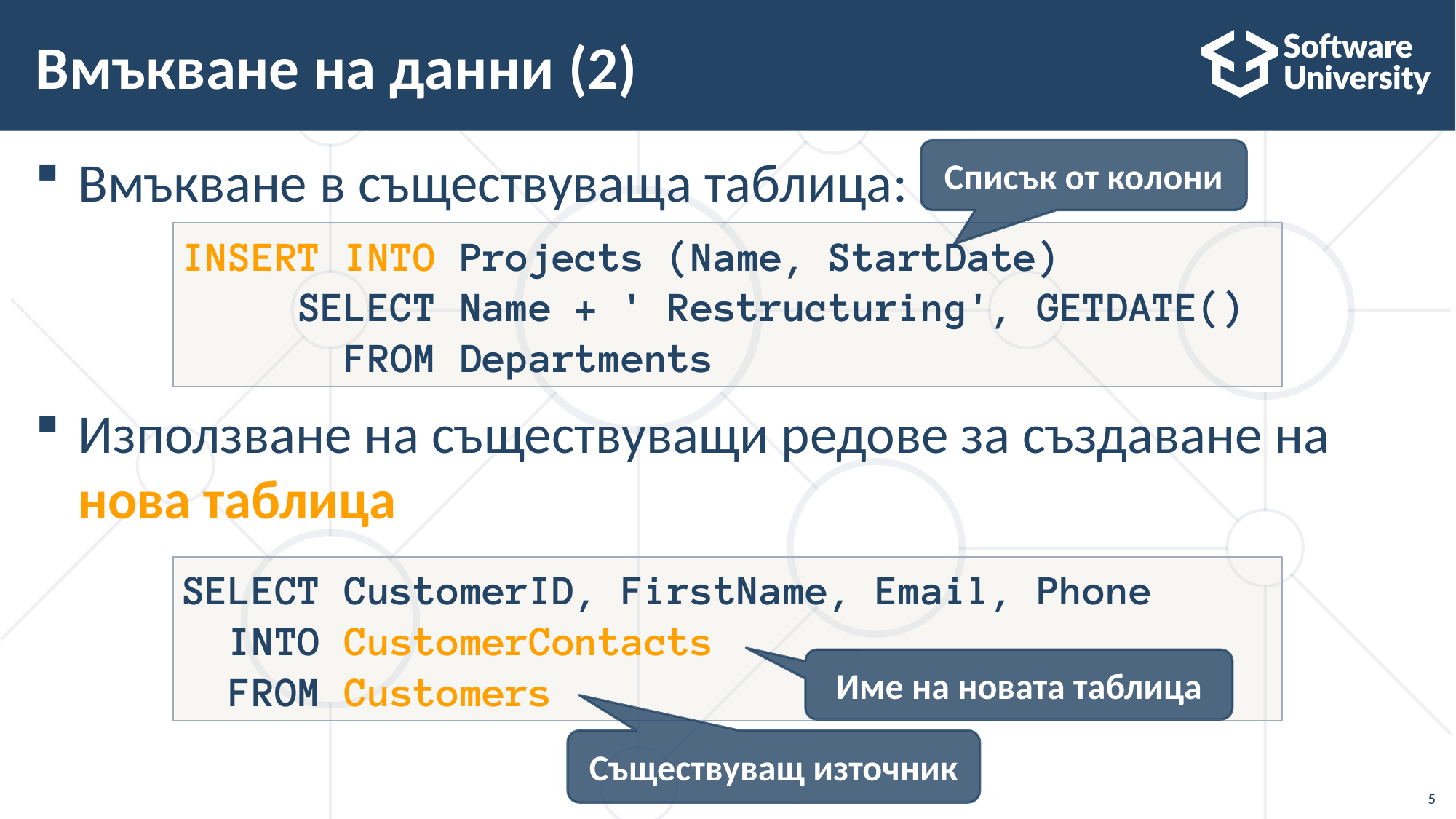

# Вмъкване на данни (2)
Списък от колони
Вмъкване в съществуваща таблица:

Използване на съществуващи редове за създаване на нова таблица

INSERT INTO Projects (Name, StartDate)
     SELECT Name + ' Restructuring', GETDATE()
       FROM Departments
SELECT CustomerID, FirstName, Email, Phone
  INTO CustomerContacts
  FROM Customers
Име на новата таблица
Съществуващ източник
5